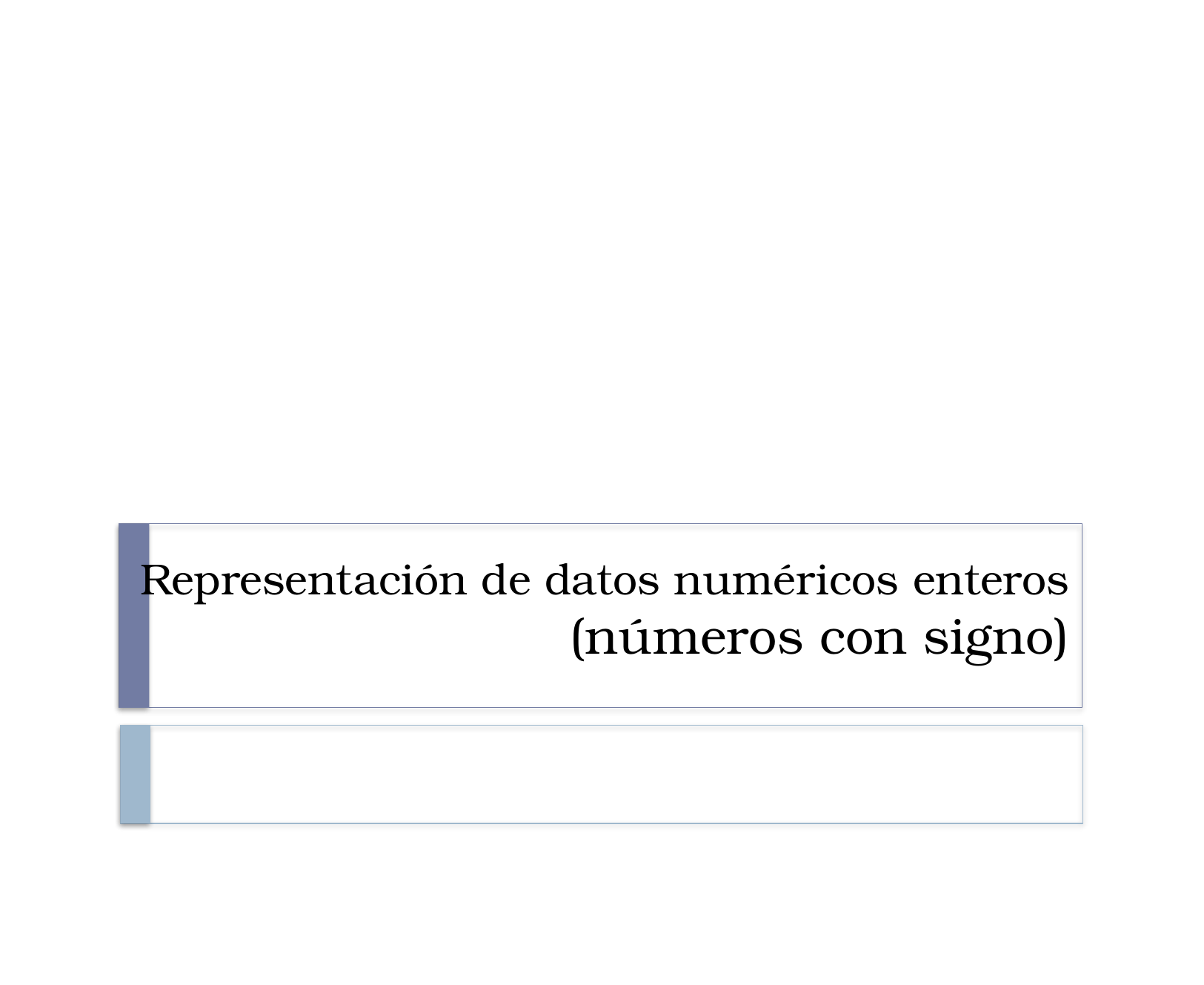

# Representación de datos numéricos enteros (números con signo)